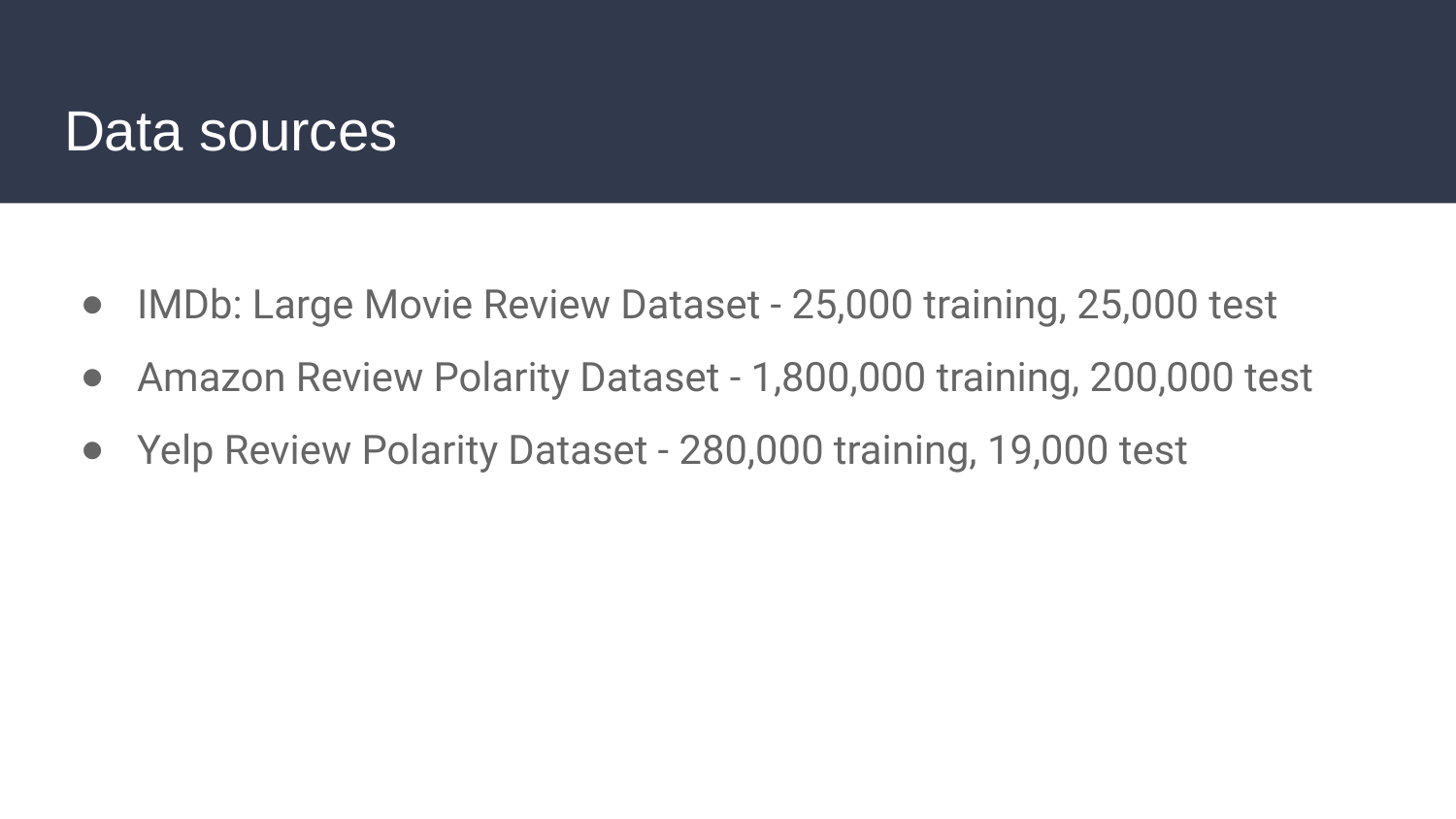

# Data sources
IMDb: Large Movie Review Dataset - 25,000 training, 25,000 test
Amazon Review Polarity Dataset - 1,800,000 training, 200,000 test
Yelp Review Polarity Dataset - 280,000 training, 19,000 test